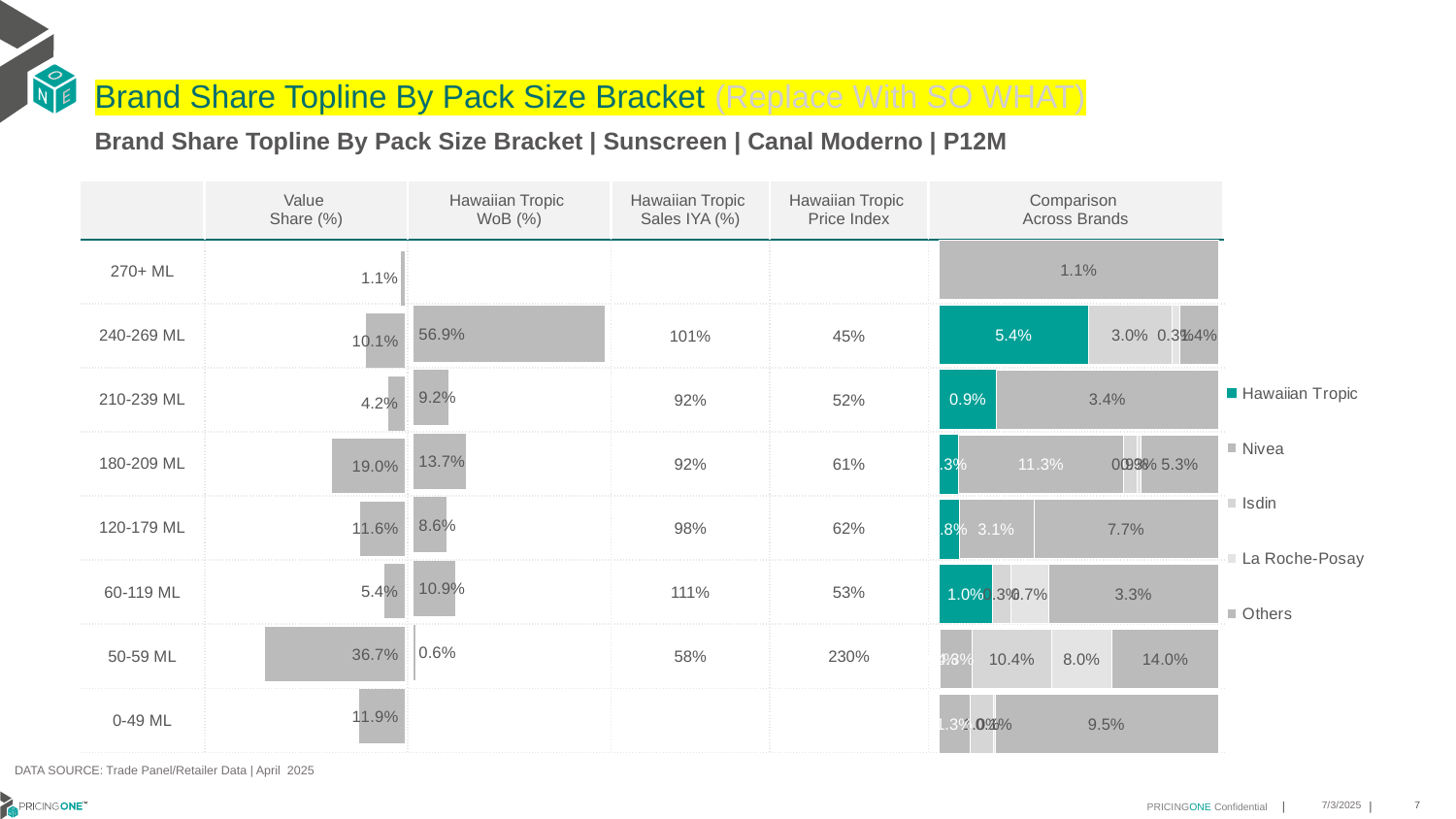

# Brand Share Topline By Pack Size Bracket (Replace With SO WHAT)
Brand Share Topline By Pack Size Bracket | Sunscreen | Canal Moderno | P12M
|  | Value Share (%) | Hawaiian Tropic WoB (%) | Hawaiian Tropic Sales IYA (%) | Hawaiian Tropic Price Index | Comparison Across Brands |
| --- | --- | --- | --- | --- | --- |
| 270+ ML |  |  |  |  |  |
| 240-269 ML |  |  | 101% | 45% |  |
| 210-239 ML |  |  | 92% | 52% |  |
| 180-209 ML |  |  | 92% | 61% |  |
| 120-179 ML |  |  | 98% | 62% |  |
| 60-119 ML |  |  | 111% | 53% |  |
| 50-59 ML |  |  | 58% | 230% |  |
| 0-49 ML |  |  |  |  |  |

### Chart

| Category | Hawaiian Tropic | Nivea | Isdin | La Roche-Posay | Others |
|---|---|---|---|---|---|
| 270+ ML | None | None | None | None | 0.011064181797789948 |
| 240-269 ML | 0.053853260720827856 | None | 0.030348076579077603 | 0.0026993696342952414 | 0.01399614743210957 |
| 210-239 ML | 0.008678161760759915 | None | None | None | 0.033527816270337296 |
| 180-209 ML | 0.012968841320668506 | 0.11264761884782222 | 0.008894226079046342 | 0.003089203790451116 | 0.052576312673299666 |
| 120-179 ML | 0.008187079657506676 | 0.031022042964642216 | None | None | 0.07673290735681619 |
| 60-119 ML | 0.010339617319266994 | None | 0.0034593158176081315 | 0.007400720722959546 | 0.03285333954751022 |
| 50-59 ML | 0.0005979373250639093 | 0.042744398951667095 | 0.10416561433505027 | 0.07963056707953348 | 0.13963386353928822 |
| 0-49 ML | None | 0.013073870631857 | 0.009858578004225887 | 0.0007113351601122377 | 0.09524559468040665 |

### Chart

| Category | Value Share |
|---|---|
|  | 0.011064181797789948 |

### Chart

| Category | Brand WoB % |
|---|---|
|  | None |
DATA SOURCE: Trade Panel/Retailer Data | April  2025

7/3/2025
7